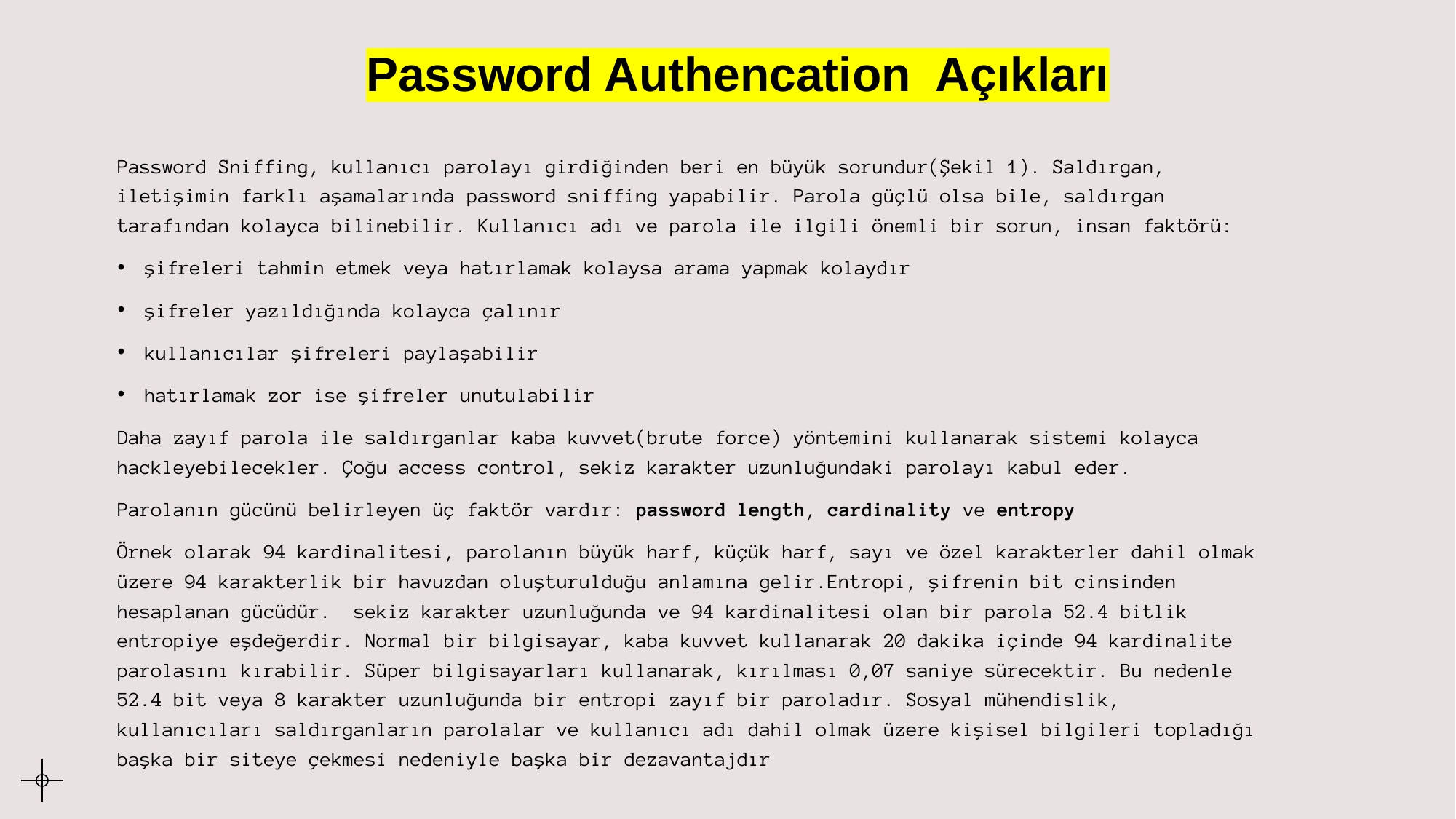

# Password Authencation  Açıkları
Password Sniffing, kullanıcı parolayı girdiğinden beri en büyük sorundur(Şekil 1). Saldırgan, iletişimin farklı aşamalarında password sniffing yapabilir. Parola güçlü olsa bile, saldırgan tarafından kolayca bilinebilir. Kullanıcı adı ve parola ile ilgili önemli bir sorun, insan faktörü:
şifreleri tahmin etmek veya hatırlamak kolaysa arama yapmak kolaydır
şifreler yazıldığında kolayca çalınır
kullanıcılar şifreleri paylaşabilir
hatırlamak zor ise şifreler unutulabilir
Daha zayıf parola ile saldırganlar kaba kuvvet(brute force) yöntemini kullanarak sistemi kolayca hackleyebilecekler. Çoğu access control, sekiz karakter uzunluğundaki parolayı kabul eder.
Parolanın gücünü belirleyen üç faktör vardır: password length, cardinality ve entropy
Örnek olarak 94 kardinalitesi, parolanın büyük harf, küçük harf, sayı ve özel karakterler dahil olmak üzere 94 karakterlik bir havuzdan oluşturulduğu anlamına gelir.Entropi, şifrenin bit cinsinden hesaplanan gücüdür.  sekiz karakter uzunluğunda ve 94 kardinalitesi olan bir parola 52.4 bitlik entropiye eşdeğerdir. Normal bir bilgisayar, kaba kuvvet kullanarak 20 dakika içinde 94 kardinalite parolasını kırabilir. Süper bilgisayarları kullanarak, kırılması 0,07 saniye sürecektir. Bu nedenle 52.4 bit veya 8 karakter uzunluğunda bir entropi zayıf bir paroladır. Sosyal mühendislik, kullanıcıları saldırganların parolalar ve kullanıcı adı dahil olmak üzere kişisel bilgileri topladığı başka bir siteye çekmesi nedeniyle başka bir dezavantajdır